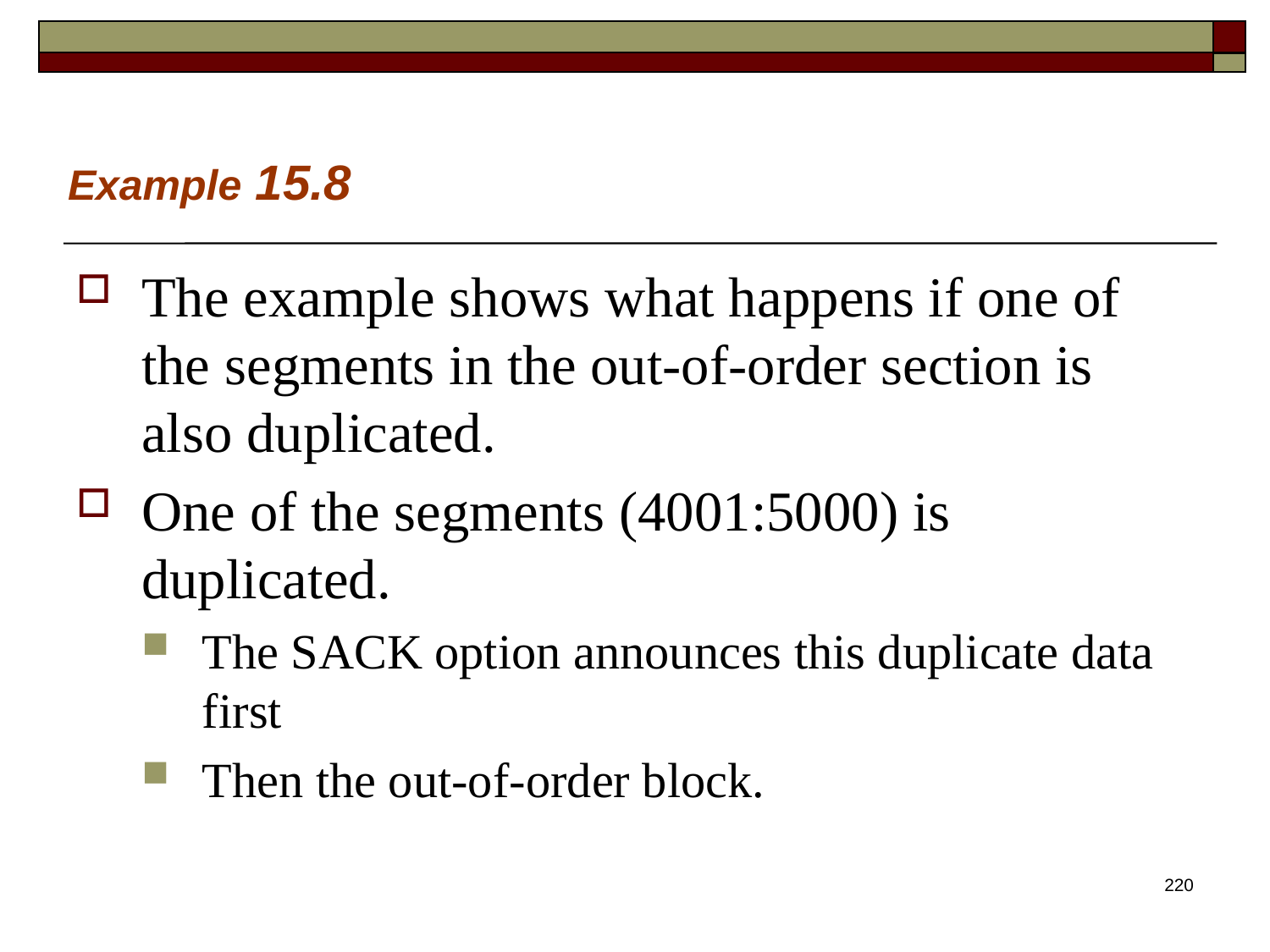

Example 15.8
The example shows what happens if one of the segments in the out-of-order section is also duplicated.
One of the segments (4001:5000) is duplicated.
The SACK option announces this duplicate data first
Then the out-of-order block.
220